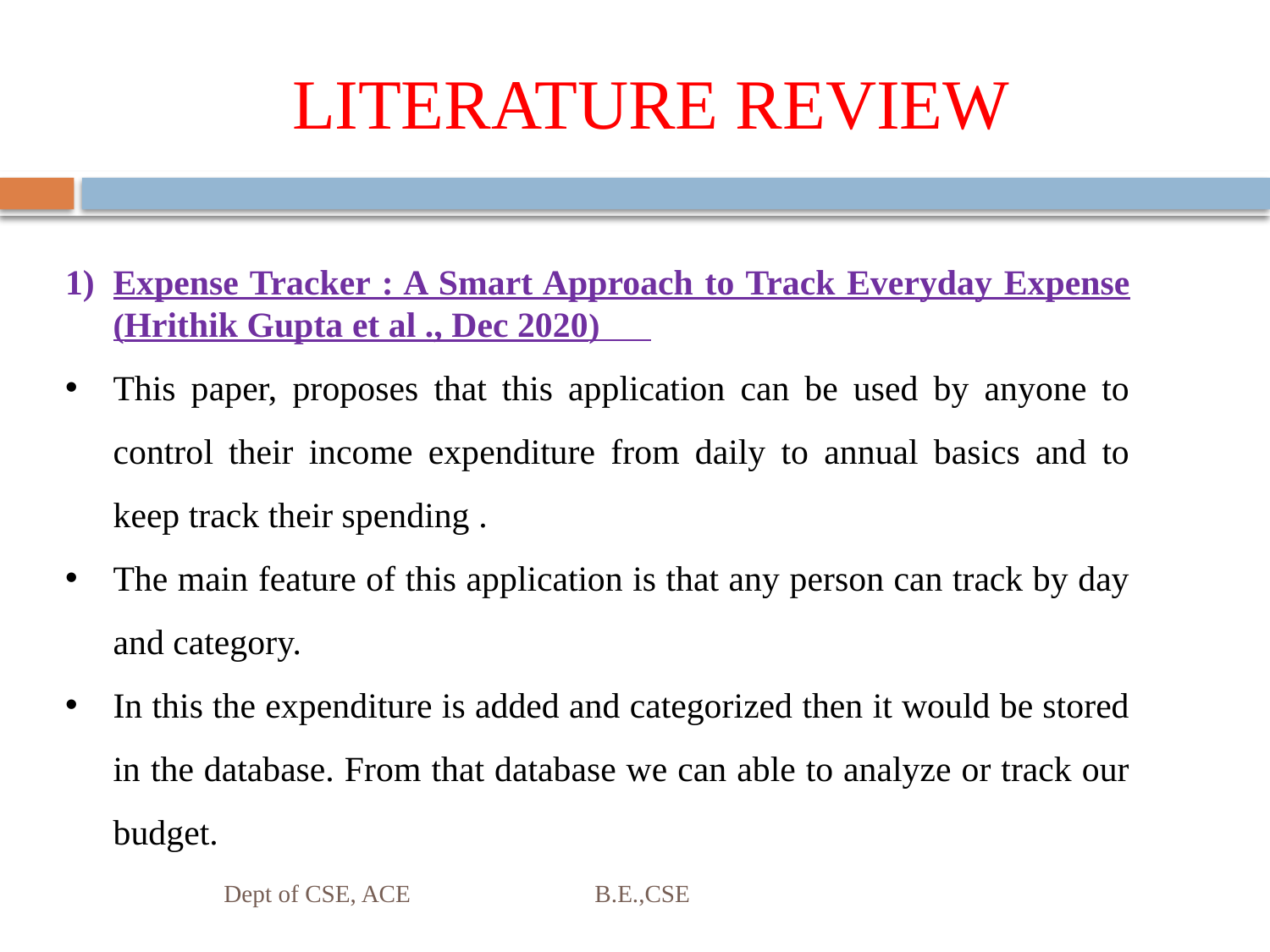

# LITERATURE REVIEW
Expense Tracker : A Smart Approach to Track Everyday Expense (Hrithik Gupta et al ., Dec 2020)
This paper, proposes that this application can be used by anyone to control their income expenditure from daily to annual basics and to keep track their spending .
The main feature of this application is that any person can track by day and category.
In this the expenditure is added and categorized then it would be stored in the database. From that database we can able to analyze or track our budget.

Dept of CSE, ACE                              B.E.,CSE